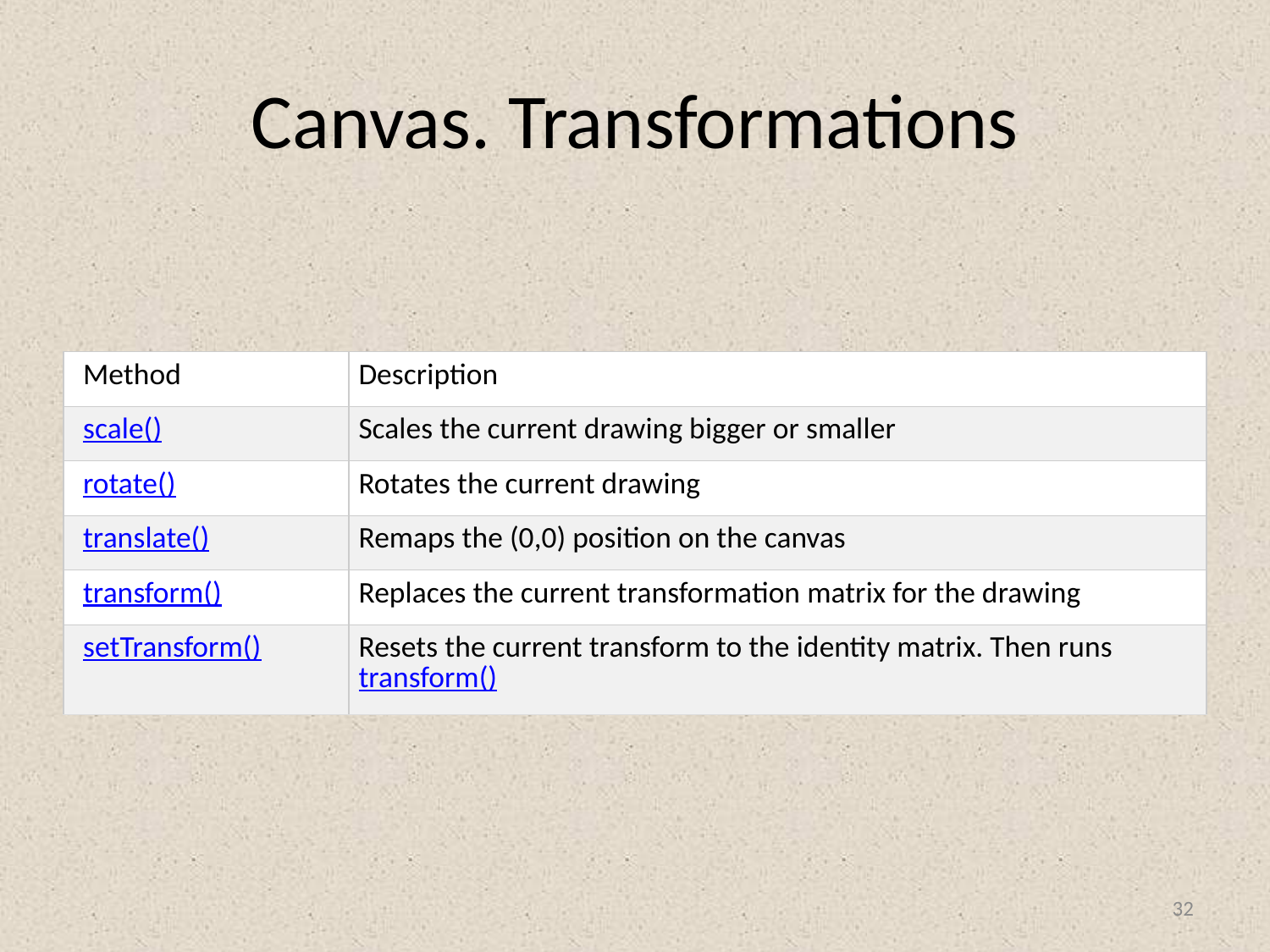

# Canvas. Transformations
| Method | Description |
| --- | --- |
| scale() | Scales the current drawing bigger or smaller |
| rotate() | Rotates the current drawing |
| translate() | Remaps the (0,0) position on the canvas |
| transform() | Replaces the current transformation matrix for the drawing |
| setTransform() | Resets the current transform to the identity matrix. Then runs transform() |
32